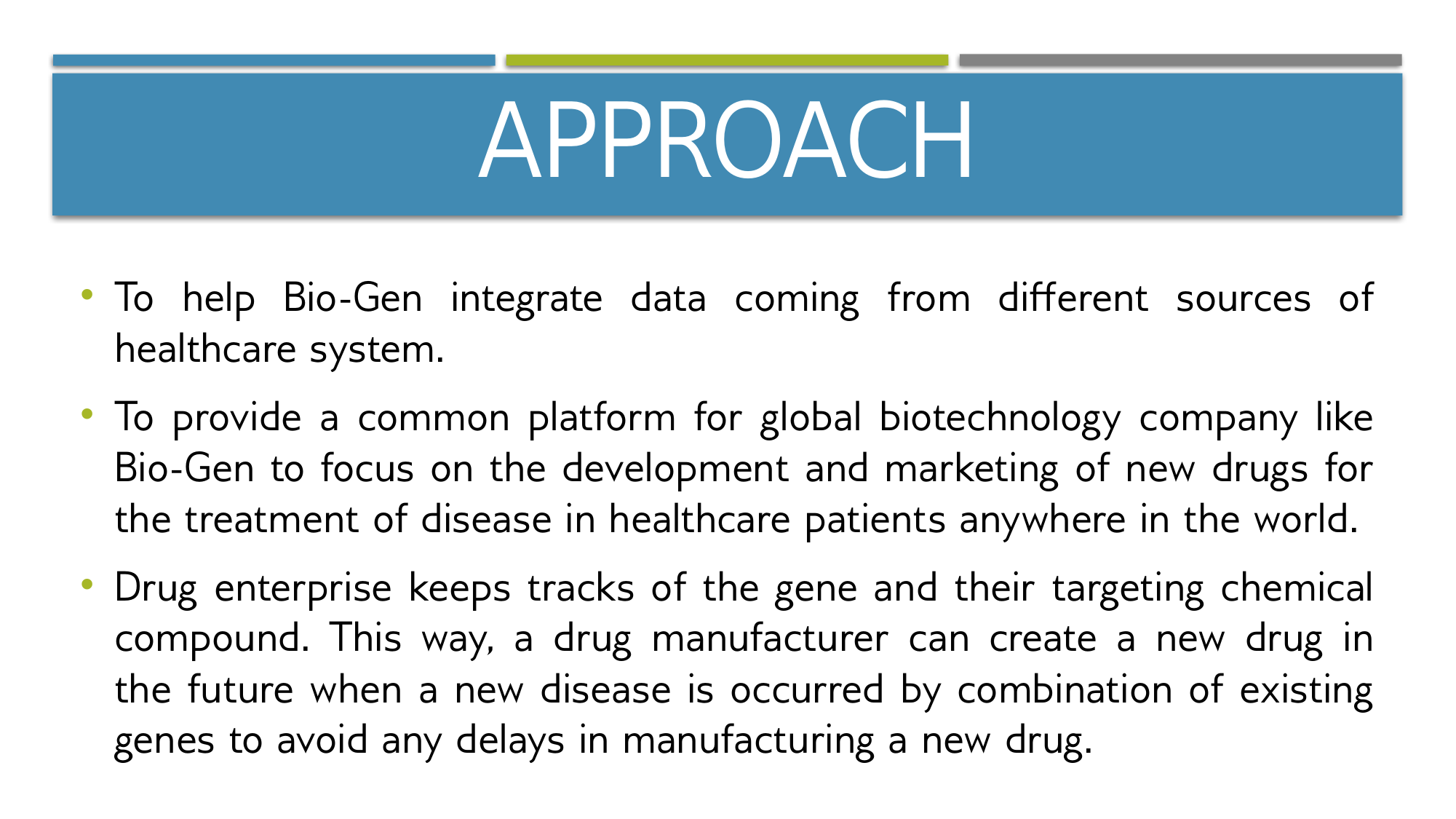

# Approach
To help Bio-Gen integrate data coming from different sources of healthcare system.
To provide a common platform for global biotechnology company like Bio-Gen to focus on the development and marketing of new drugs for the treatment of disease in healthcare patients anywhere in the world.
Drug enterprise keeps tracks of the gene and their targeting chemical compound. This way, a drug manufacturer can create a new drug in the future when a new disease is occurred by combination of existing genes to avoid any delays in manufacturing a new drug.